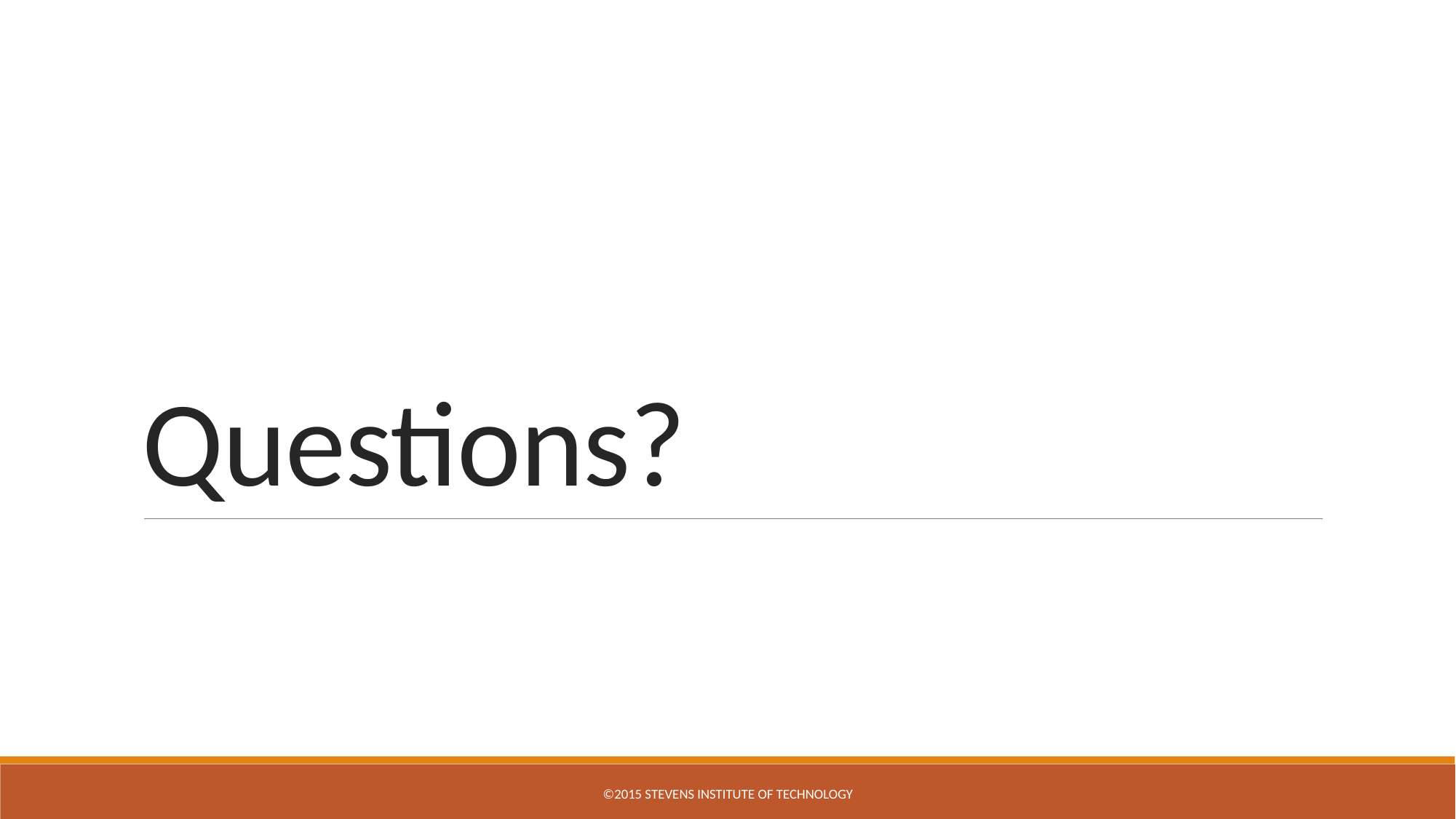

# Questions?

©2015 STEVENS INSTITUTE OF TECHNOLOGY